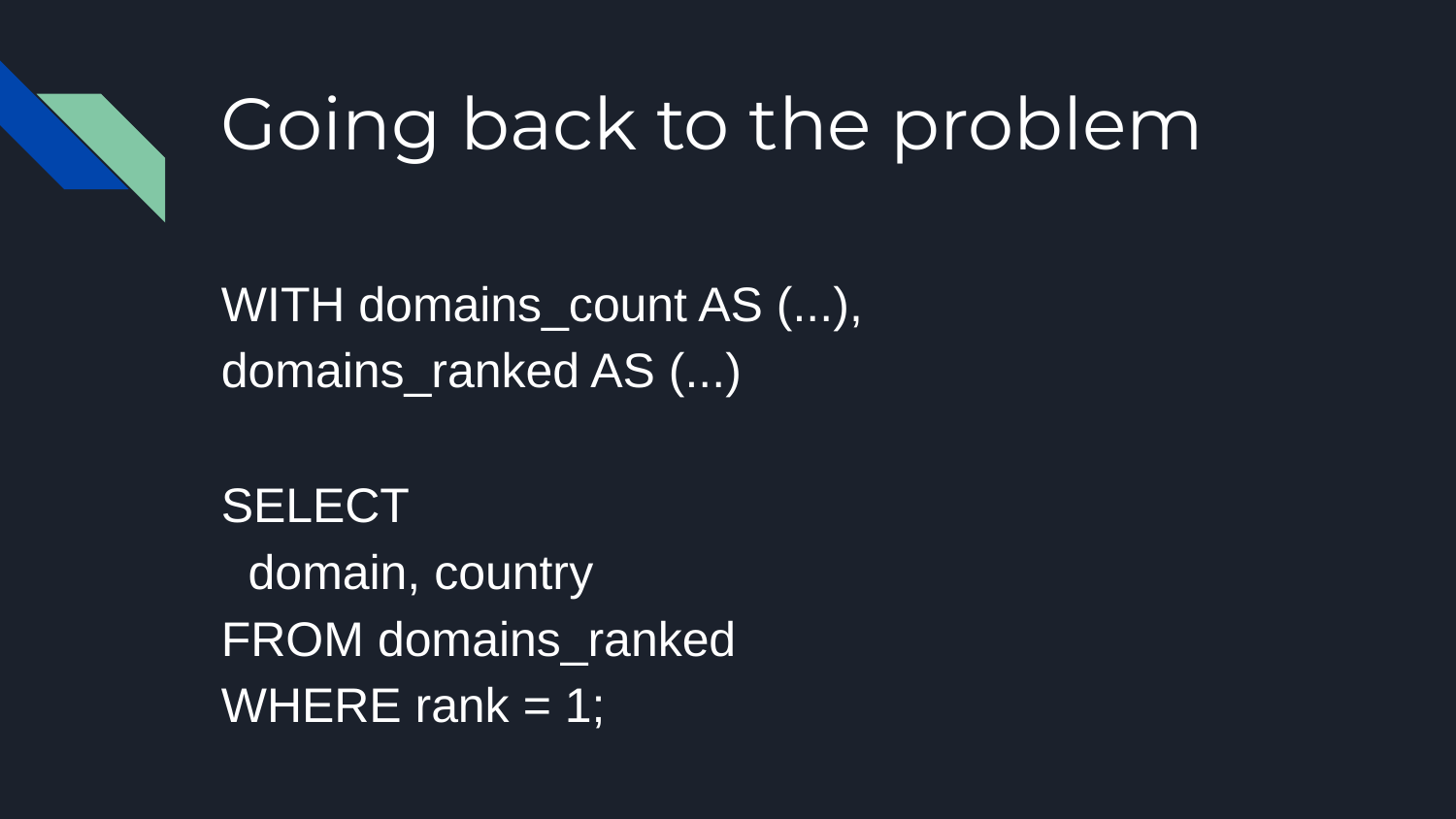

# Going back to the problem
WITH domains_count AS (...),
domains_ranked AS (...)
SELECT
  domain, country
FROM domains_ranked
WHERE rank = 1;